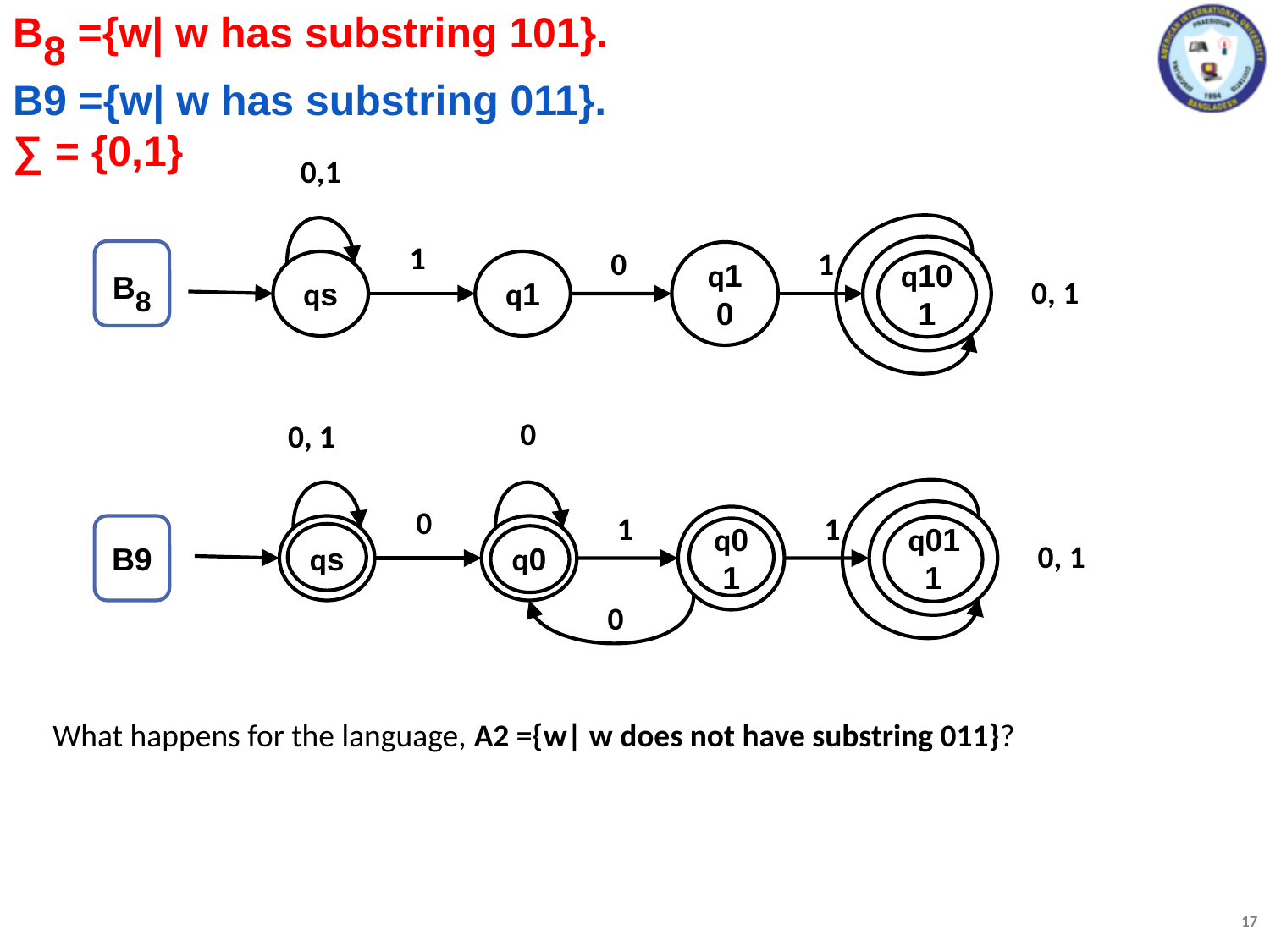

B8 ={w| w has substring 101}.
B9 ={w| w has substring 011}.
∑ = {0,1}
0,1
1
0
1
q101
B8
q10
qs
q1

0, 1
0
0, 1
1
0
1
1
q011
q01
B9
qs
q0

0, 1
0
What happens for the language, A2 ={w| w does not have substring 011}?